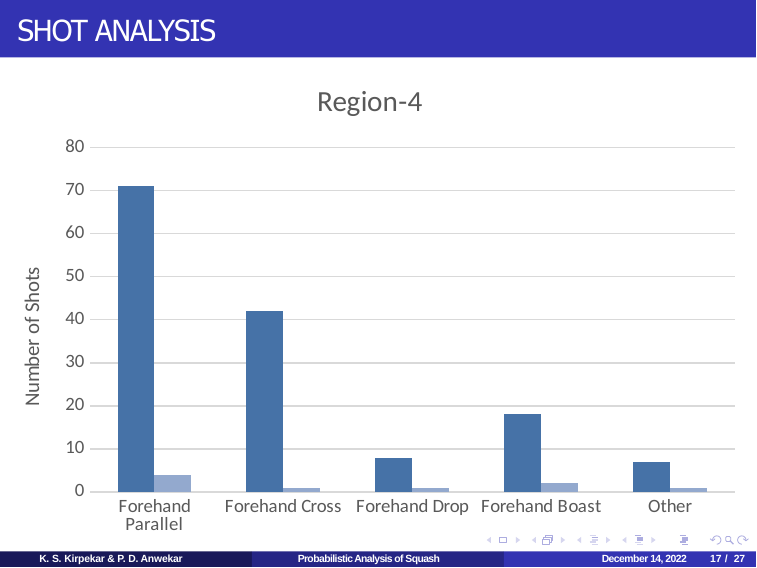

# SHOT ANALYSIS

### Chart: Region-4

| Category | Successful Shot | Unsuccessful Shot |
|---|---|---|
| Forehand Parallel | 71.0 | 4.0 |
| Forehand Cross | 42.0 | 1.0 |
| Forehand Drop | 8.0 | 1.0 |
| Forehand Boast | 18.0 | 2.0 |
| Other | 7.0 | 1.0 |

K. S. Kirpekar & P. D. Anwekar
Probabilistic Analysis of Squash
December 14, 2022
17 / 27